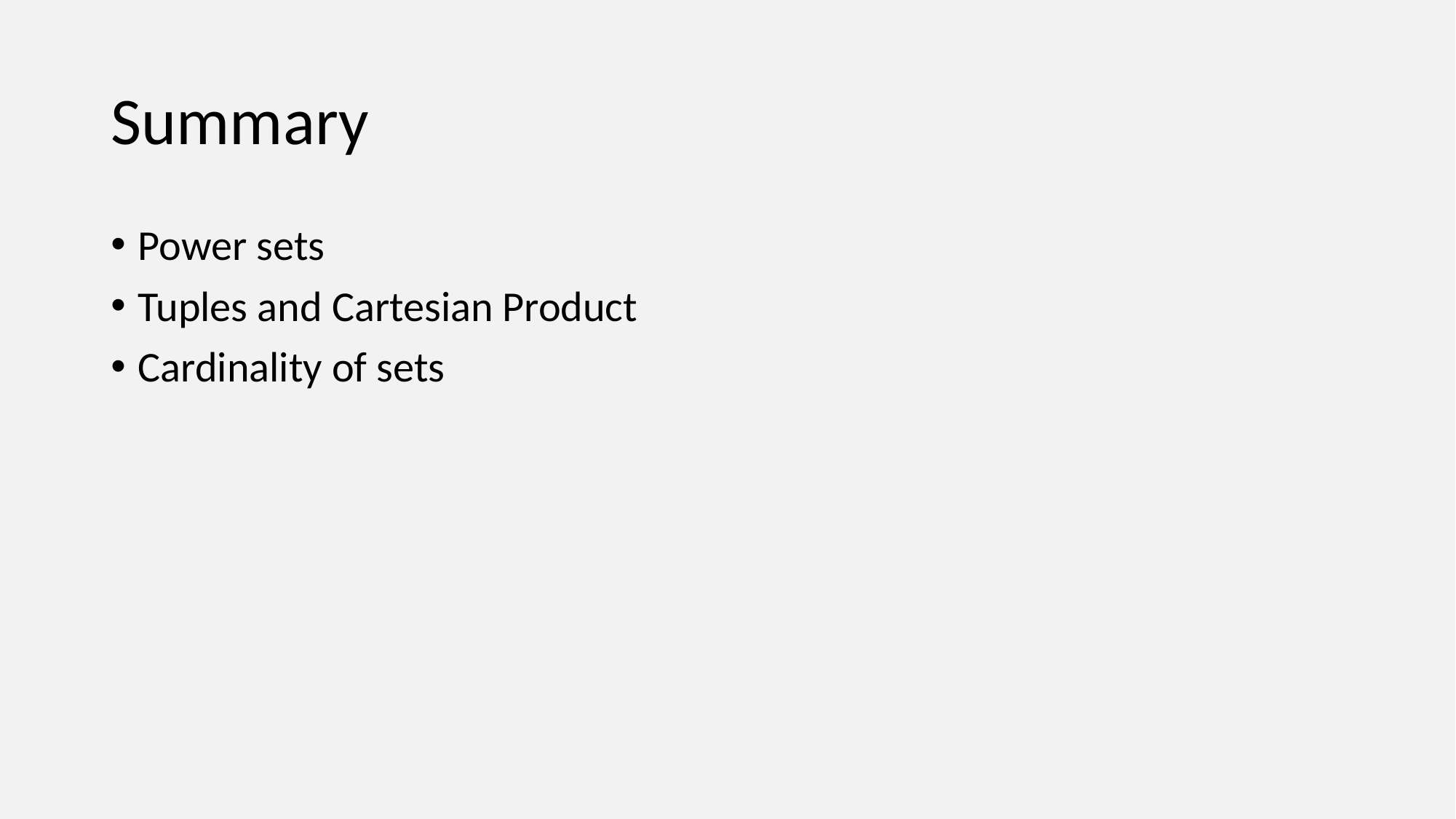

# Summary
Power sets
Tuples and Cartesian Product
Cardinality of sets